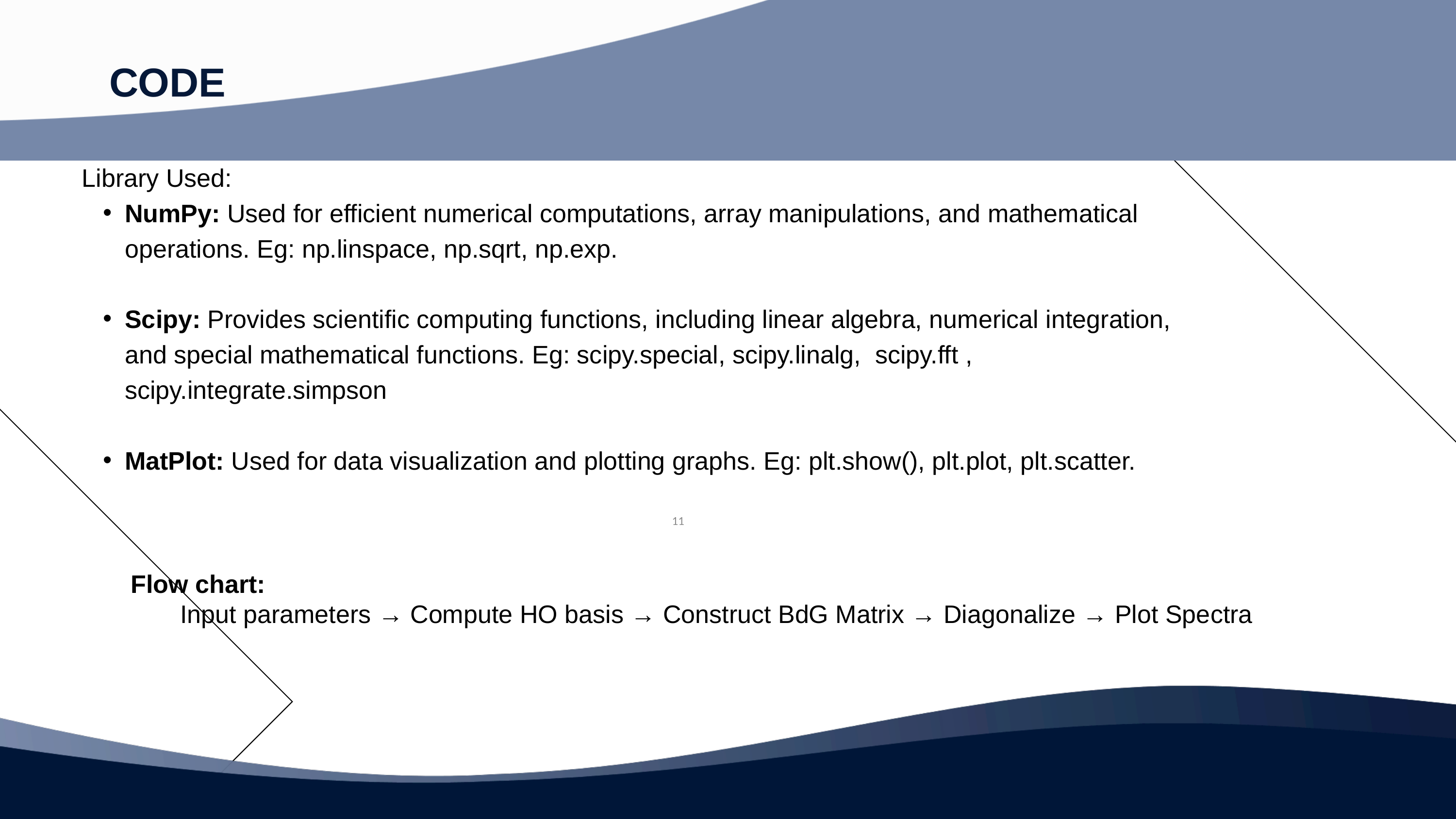

CODE
Library Used:
NumPy: Used for efficient numerical computations, array manipulations, and mathematical operations. Eg: np.linspace, np.sqrt, np.exp.

Scipy: Provides scientific computing functions, including linear algebra, numerical integration, and special mathematical functions. Eg: scipy.special, scipy.linalg,  scipy.fft , scipy.integrate.simpson

MatPlot: Used for data visualization and plotting graphs. Eg: plt.show(), plt.plot, plt.scatter.

11
Flow chart:
       Input parameters → Compute HO basis → Construct BdG Matrix → Diagonalize → Plot Spectra